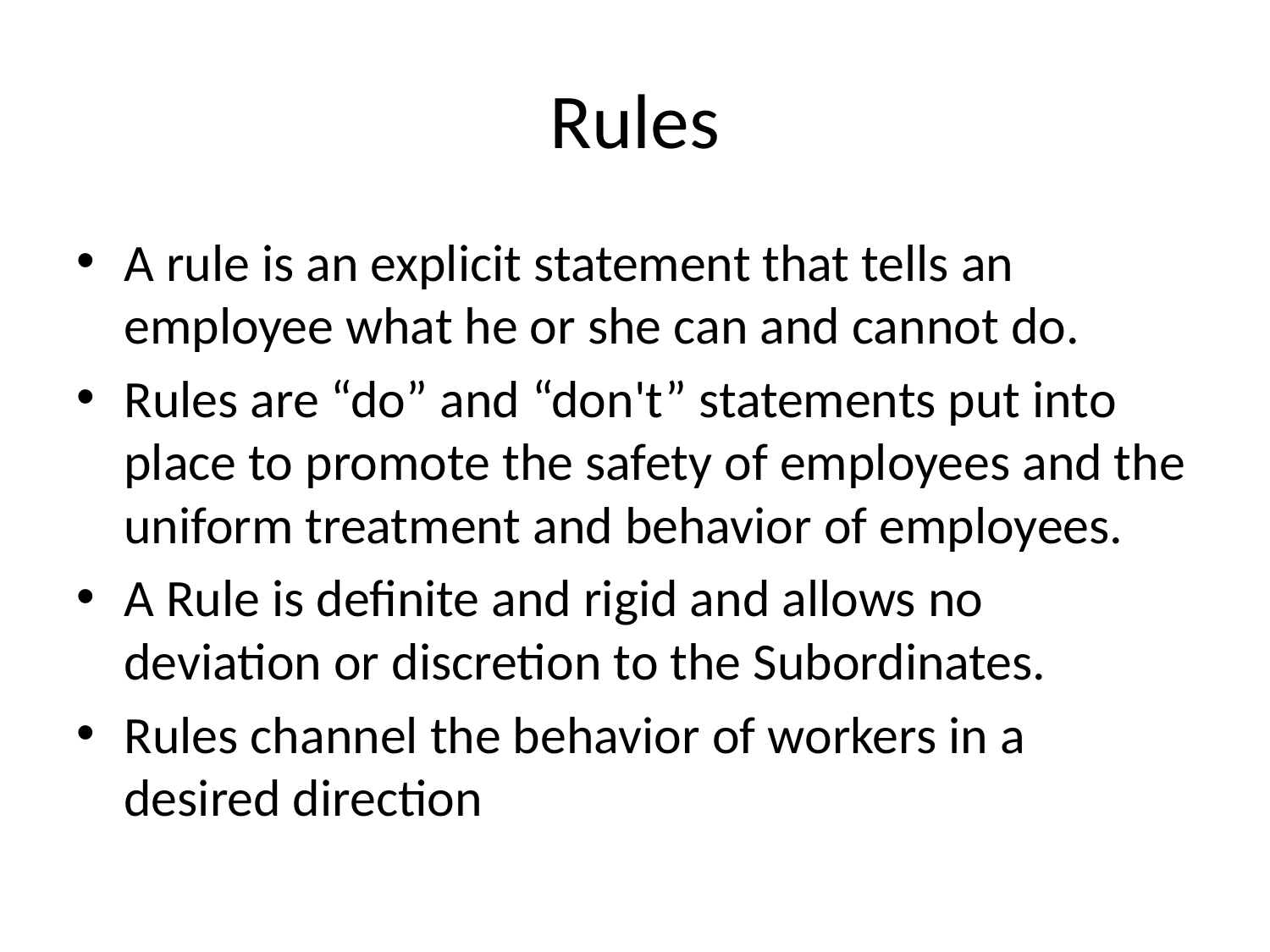

# Rules
A rule is an explicit statement that tells an employee what he or she can and cannot do.
Rules are “do” and “don't” statements put into place to promote the safety of employees and the uniform treatment and behavior of employees.
A Rule is definite and rigid and allows no deviation or discretion to the Subordinates.
Rules channel the behavior of workers in a desired direction